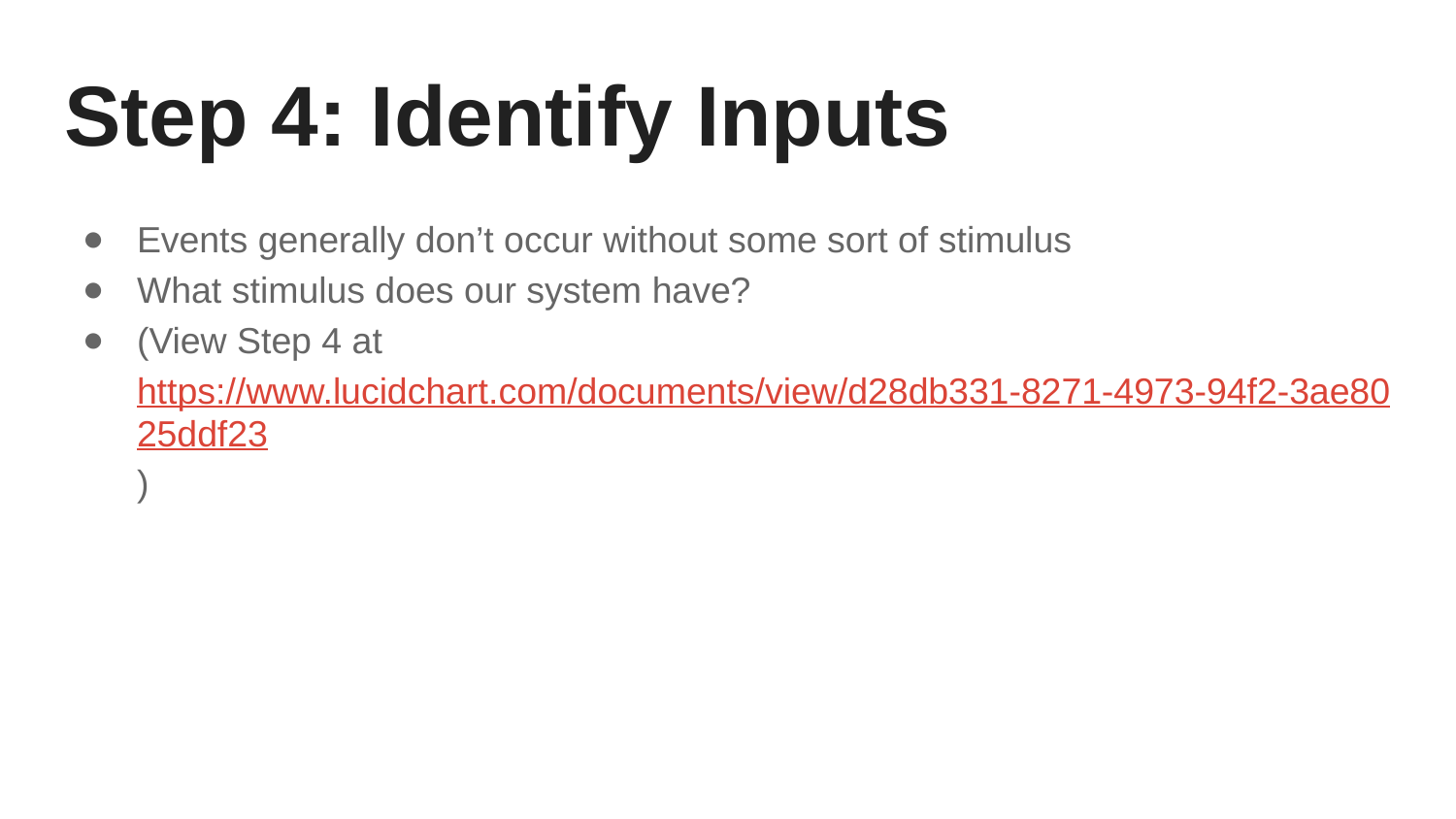

# Step 4: Identify Inputs
Events generally don’t occur without some sort of stimulus
What stimulus does our system have?
(View Step 4 at https://www.lucidchart.com/documents/view/d28db331-8271-4973-94f2-3ae8025ddf23)